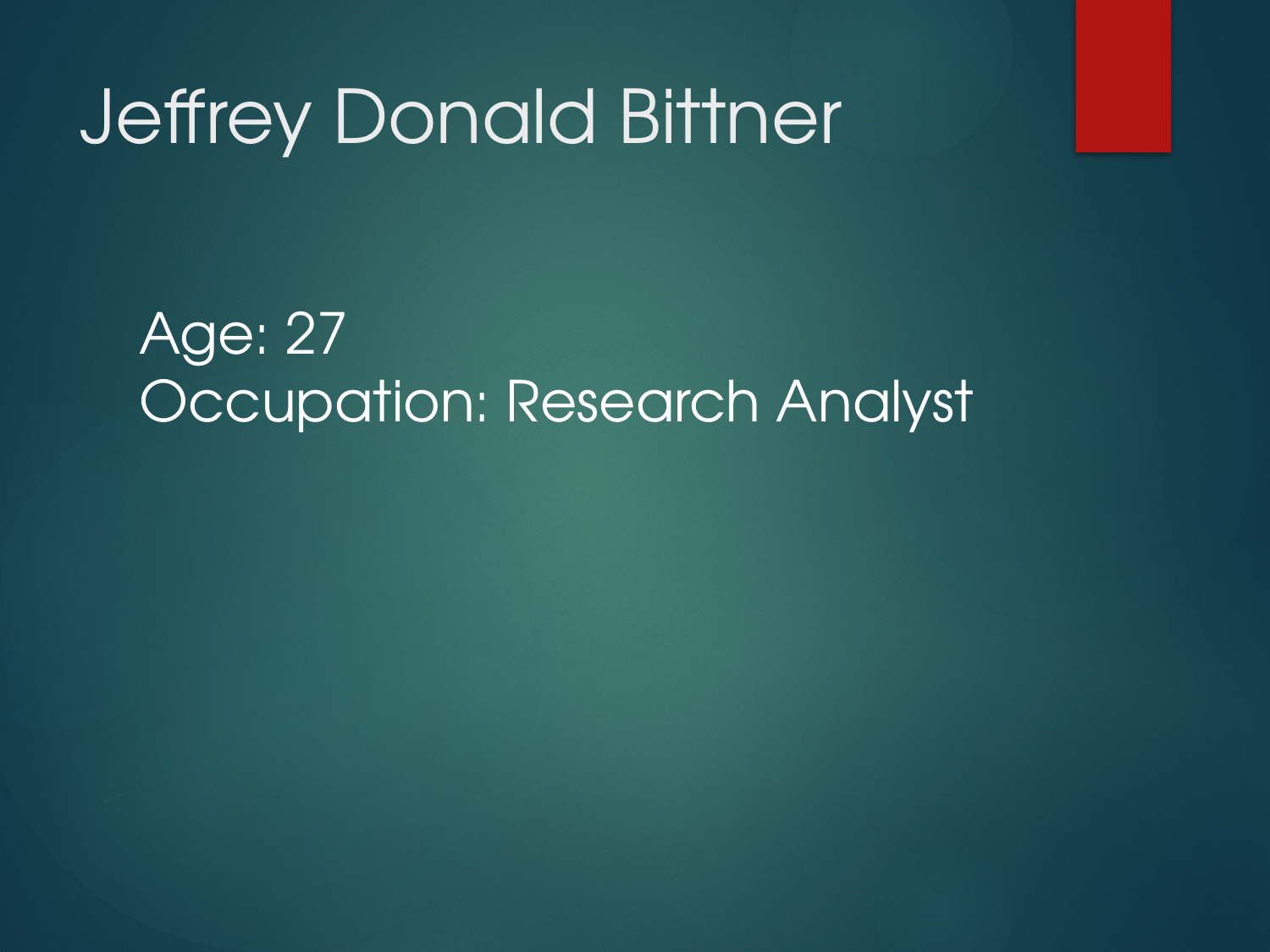

# Jeffrey Donald Bittner

Age: 27
Occupation: Research Analyst